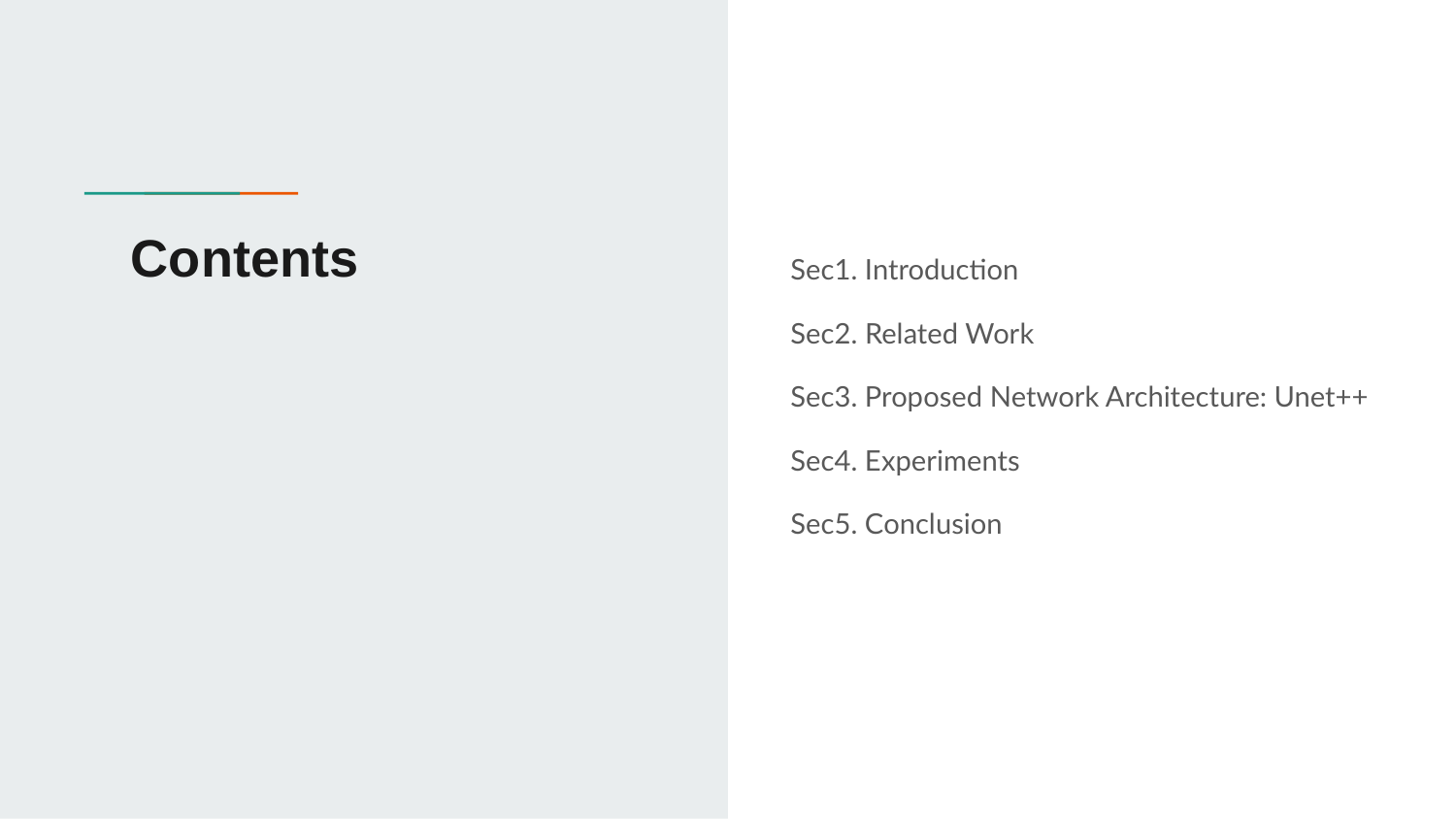

# Contents
Sec1. Introduction
Sec2. Related Work
Sec3. Proposed Network Architecture: Unet++
Sec4. Experiments
Sec5. Conclusion